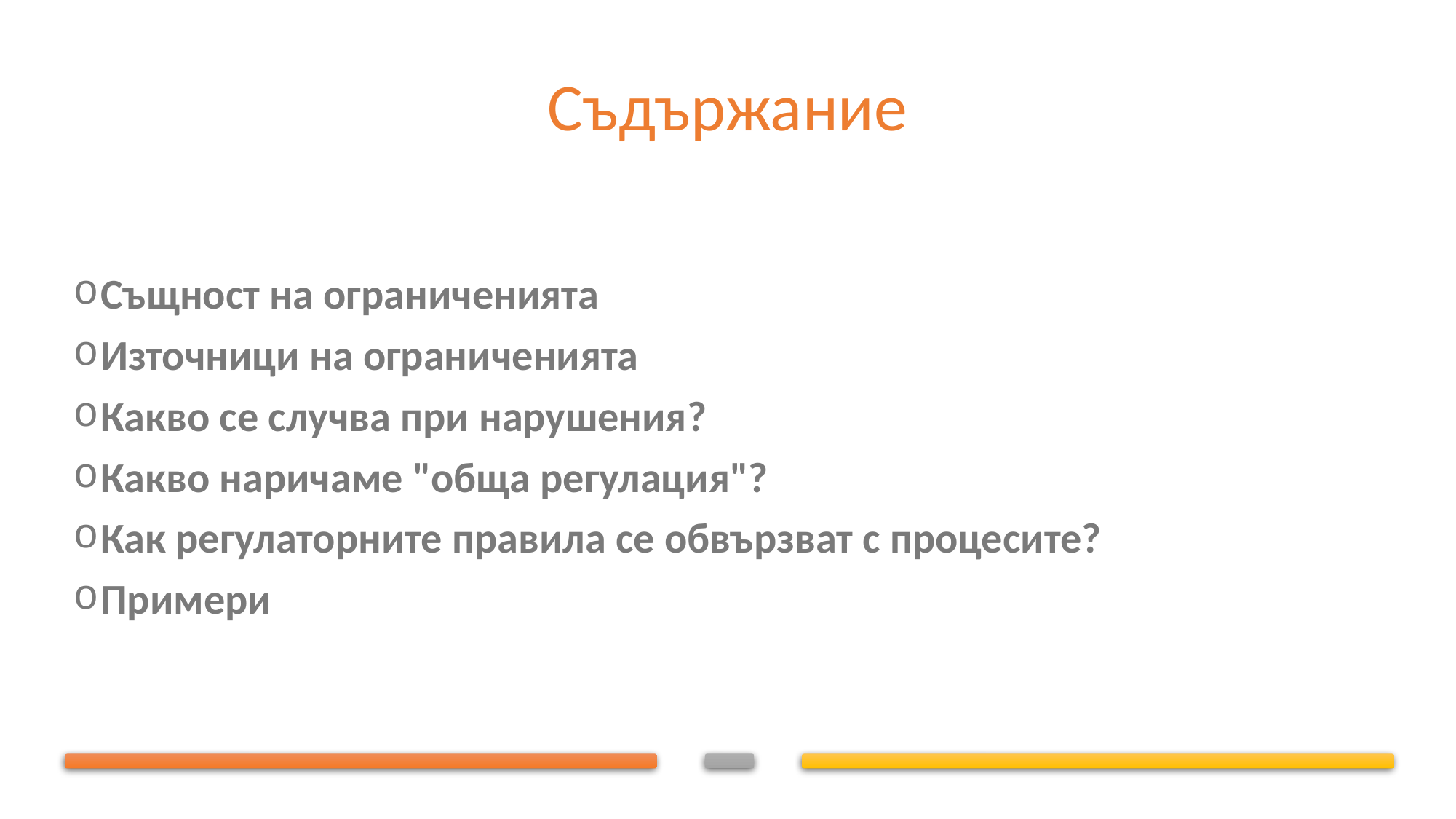

# Съдържание
Същност на ограниченията
Източници на ограниченията
Какво се случва при нарушения?
Какво наричаме "обща регулация"?
Как регулаторните правила се обвързват с процесите?
Примери